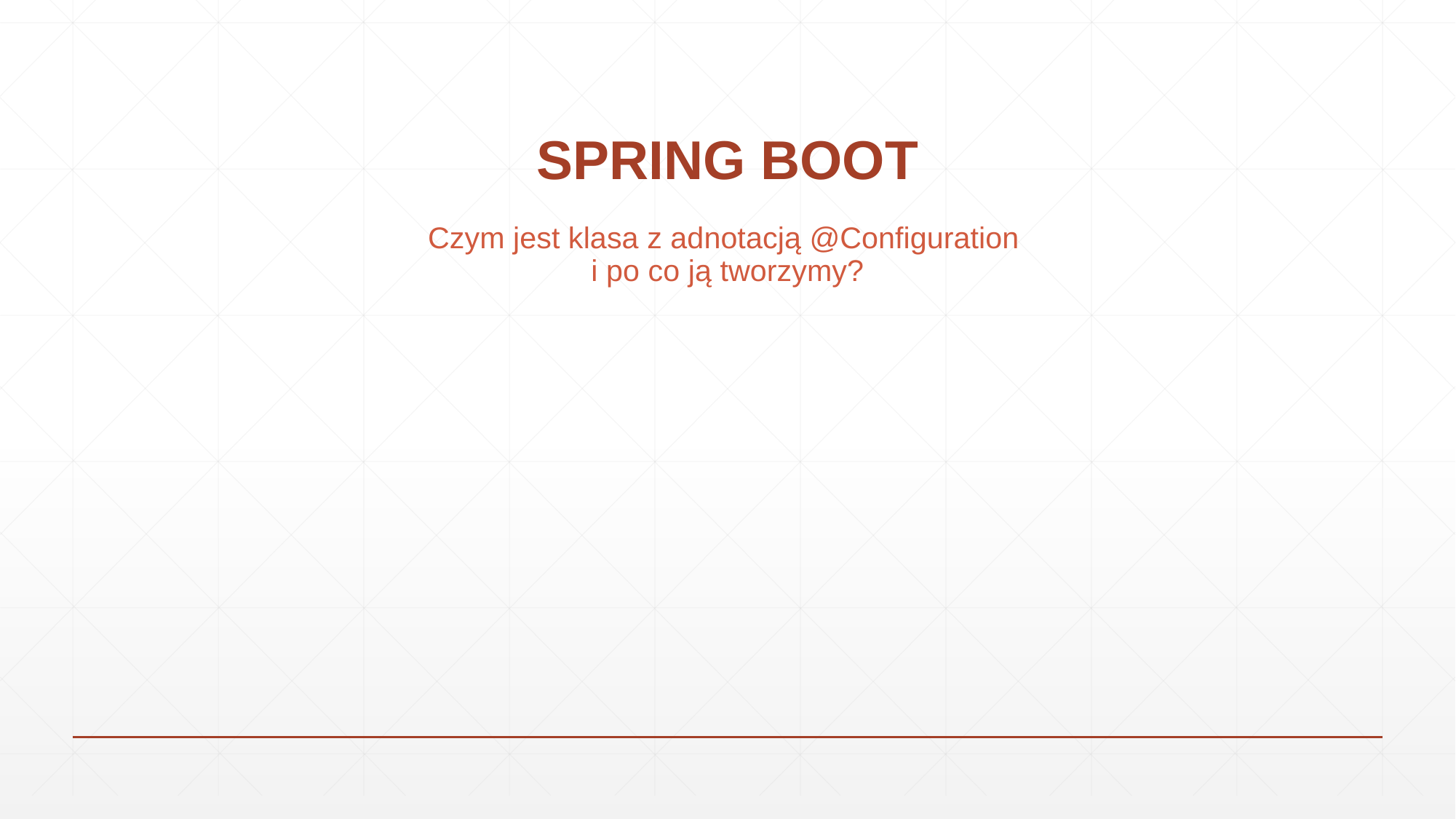

# SPRING BOOT
Czym jest klasa z adnotacją @Configuration
i po co ją tworzymy?